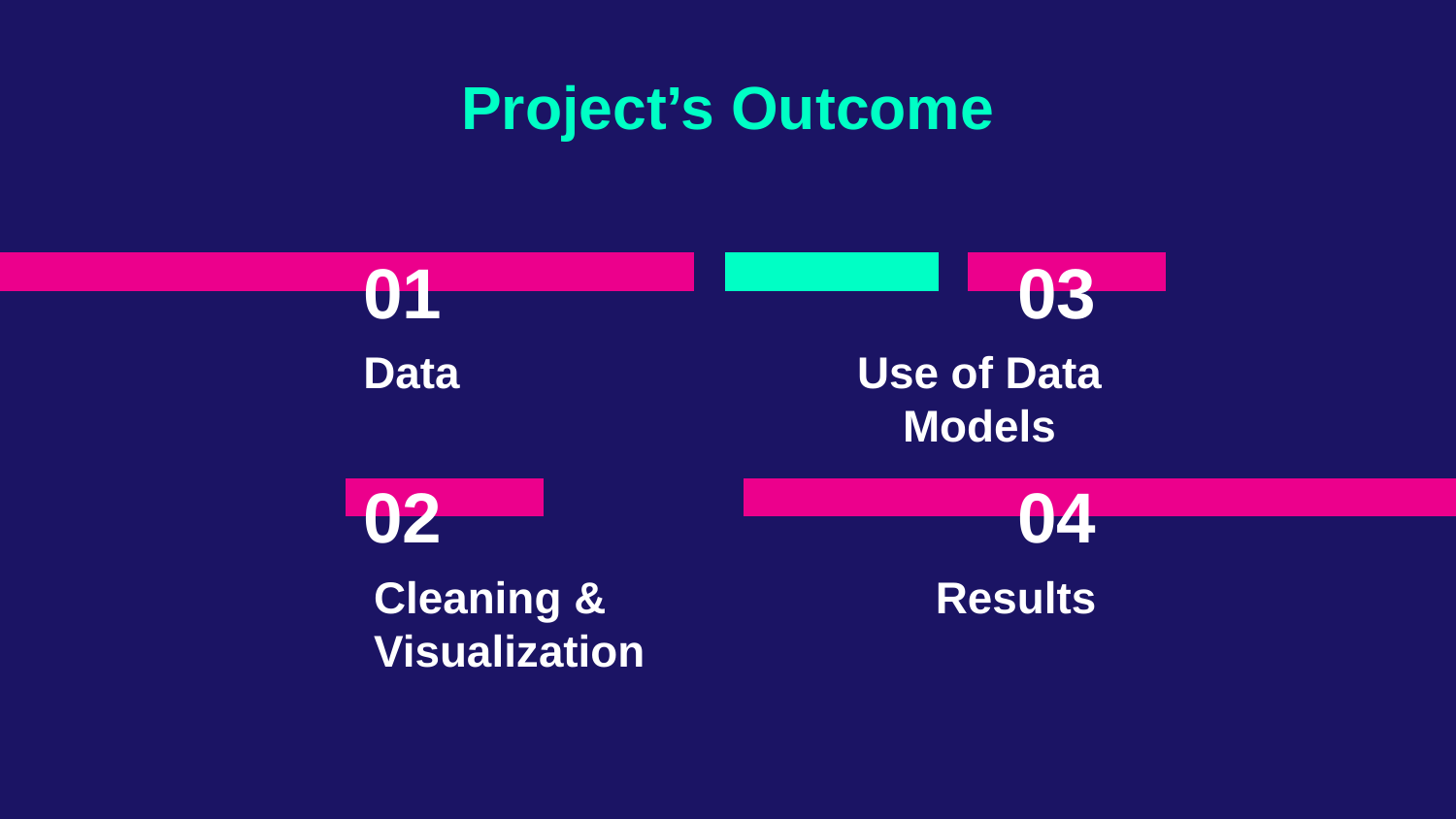

Project’s Outcome
# 01
03
Data
Use of Data Models
02
04
Results

Cleaning & Visualization